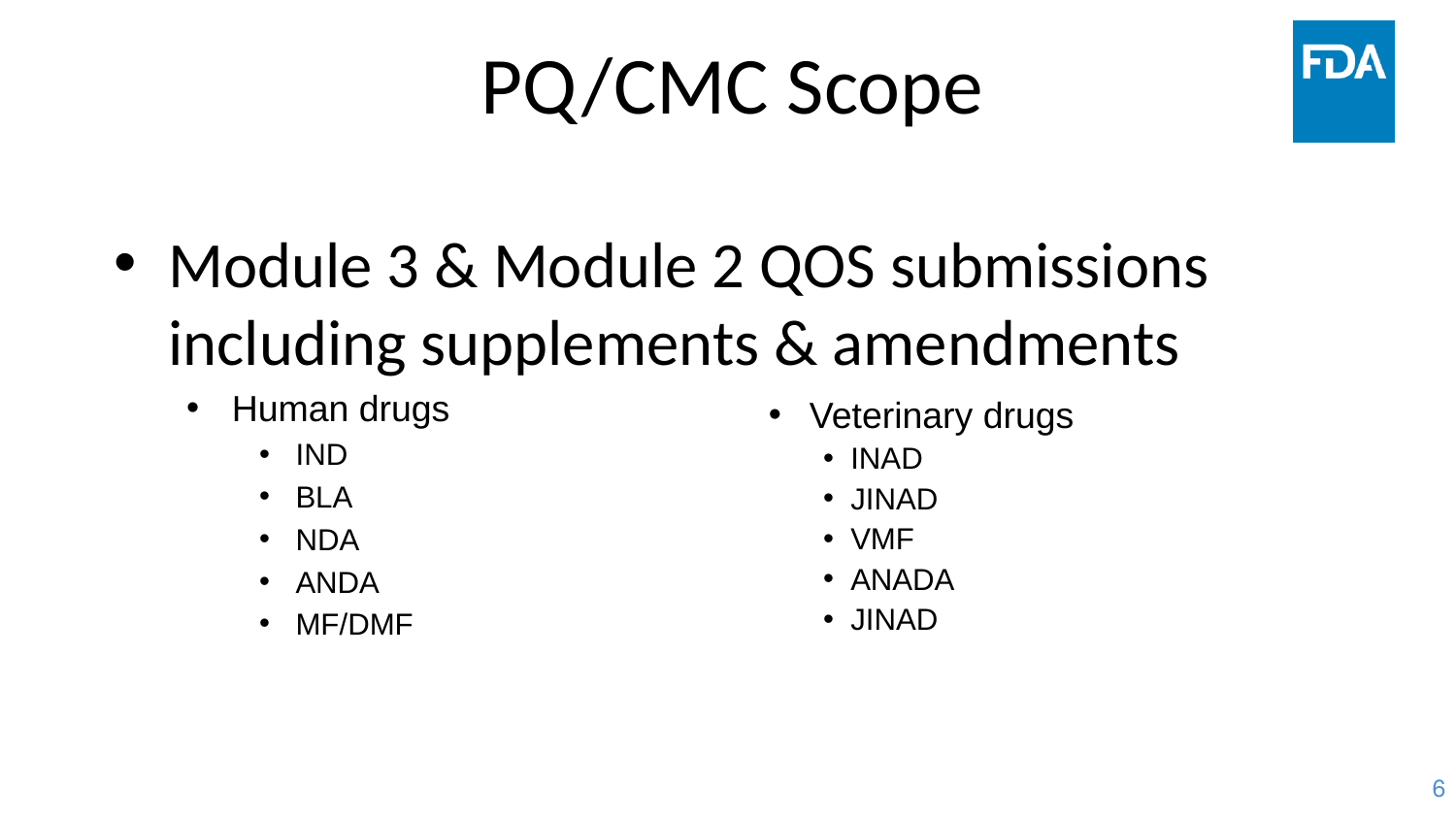

# PQ/CMC Scope
Module 3 & Module 2 QOS submissions including supplements & amendments
Human drugs
IND
BLA
NDA
ANDA
MF/DMF
Veterinary drugs
INAD
JINAD
VMF
ANADA
JINAD